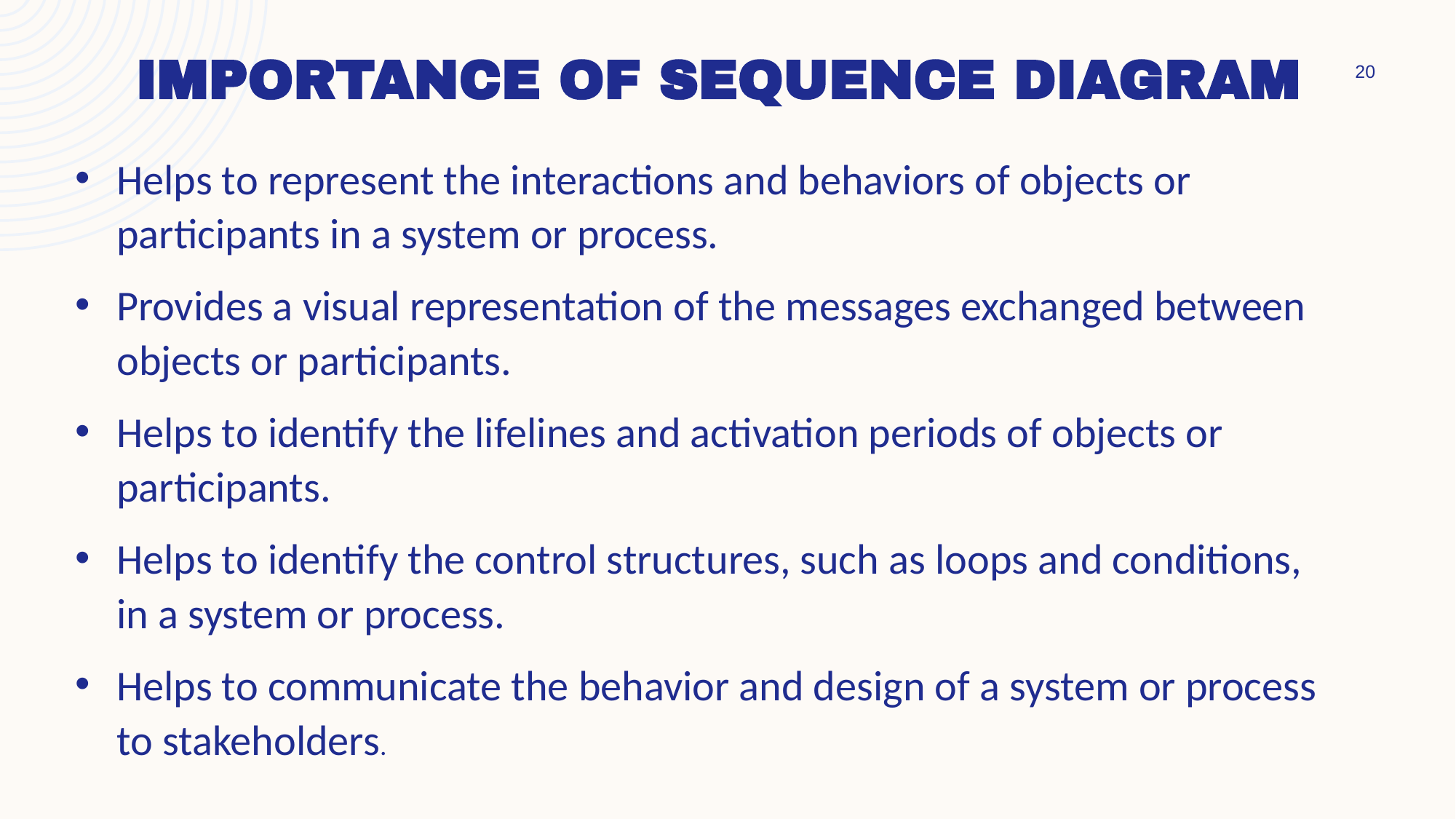

# Importance of sequence diagram
20
Helps to represent the interactions and behaviors of objects or participants in a system or process.
Provides a visual representation of the messages exchanged between objects or participants.
Helps to identify the lifelines and activation periods of objects or participants.
Helps to identify the control structures, such as loops and conditions, in a system or process.
Helps to communicate the behavior and design of a system or process to stakeholders.